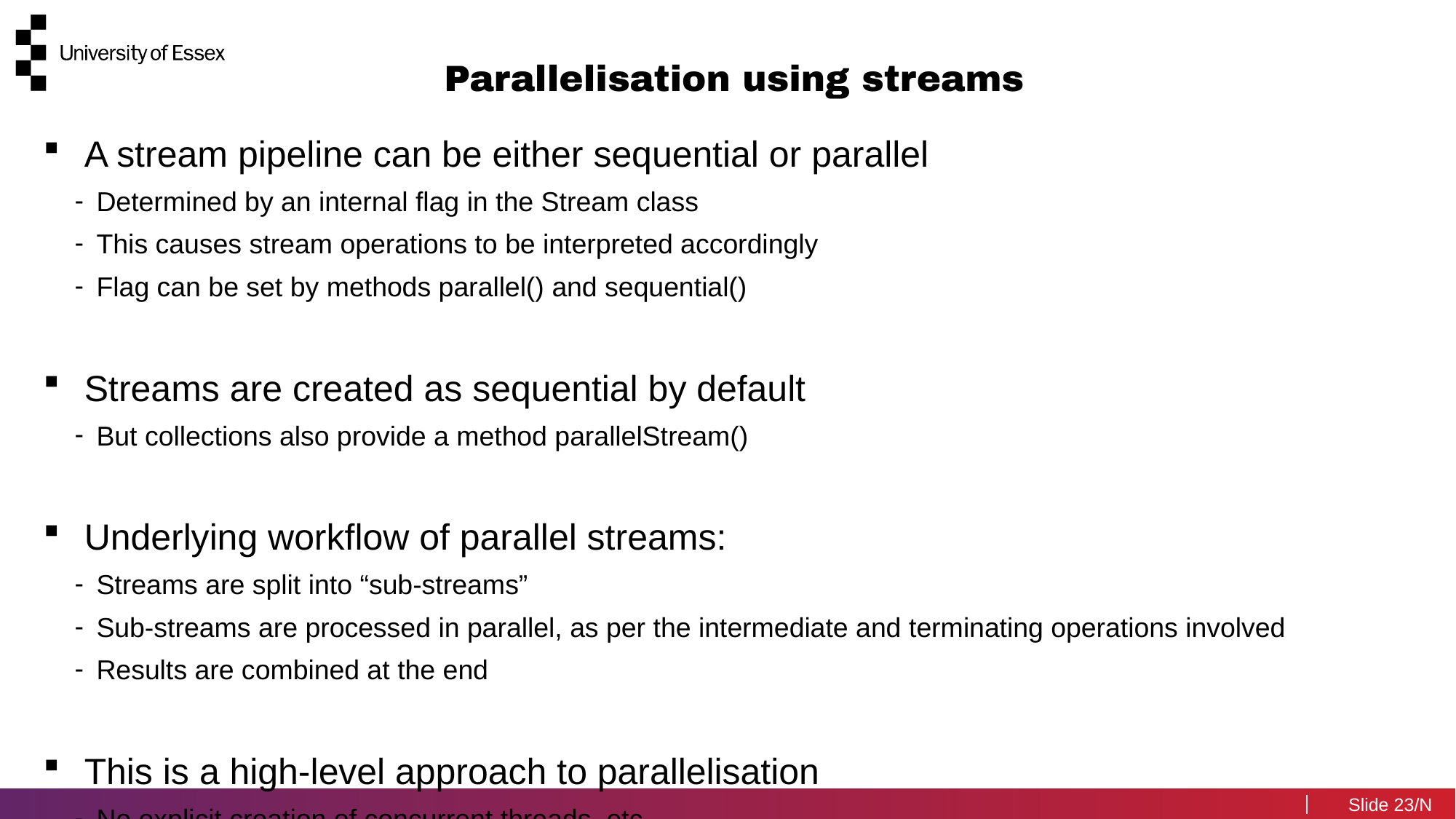

Parallelisation using streams
A stream pipeline can be either sequential or parallel
Determined by an internal flag in the Stream class
This causes stream operations to be interpreted accordingly
Flag can be set by methods parallel() and sequential()

Streams are created as sequential by default
But collections also provide a method parallelStream()

Underlying workflow of parallel streams:
Streams are split into “sub-streams”
Sub-streams are processed in parallel, as per the intermediate and terminating operations involved
Results are combined at the end

This is a high-level approach to parallelisation
No explicit creation of concurrent threads, etc.

23/N